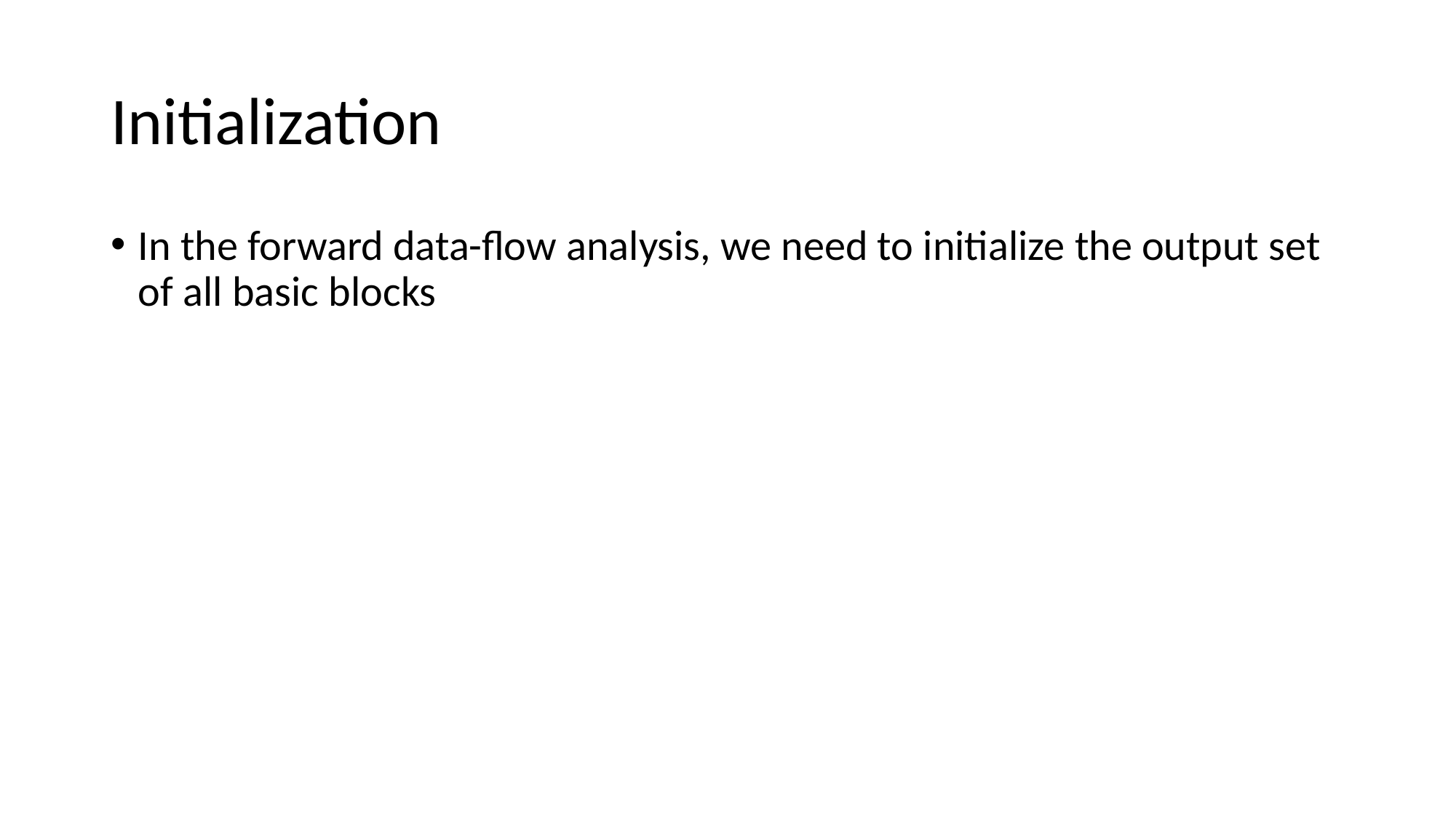

# Initialization
In the forward data-flow analysis, we need to initialize the output set of all basic blocks